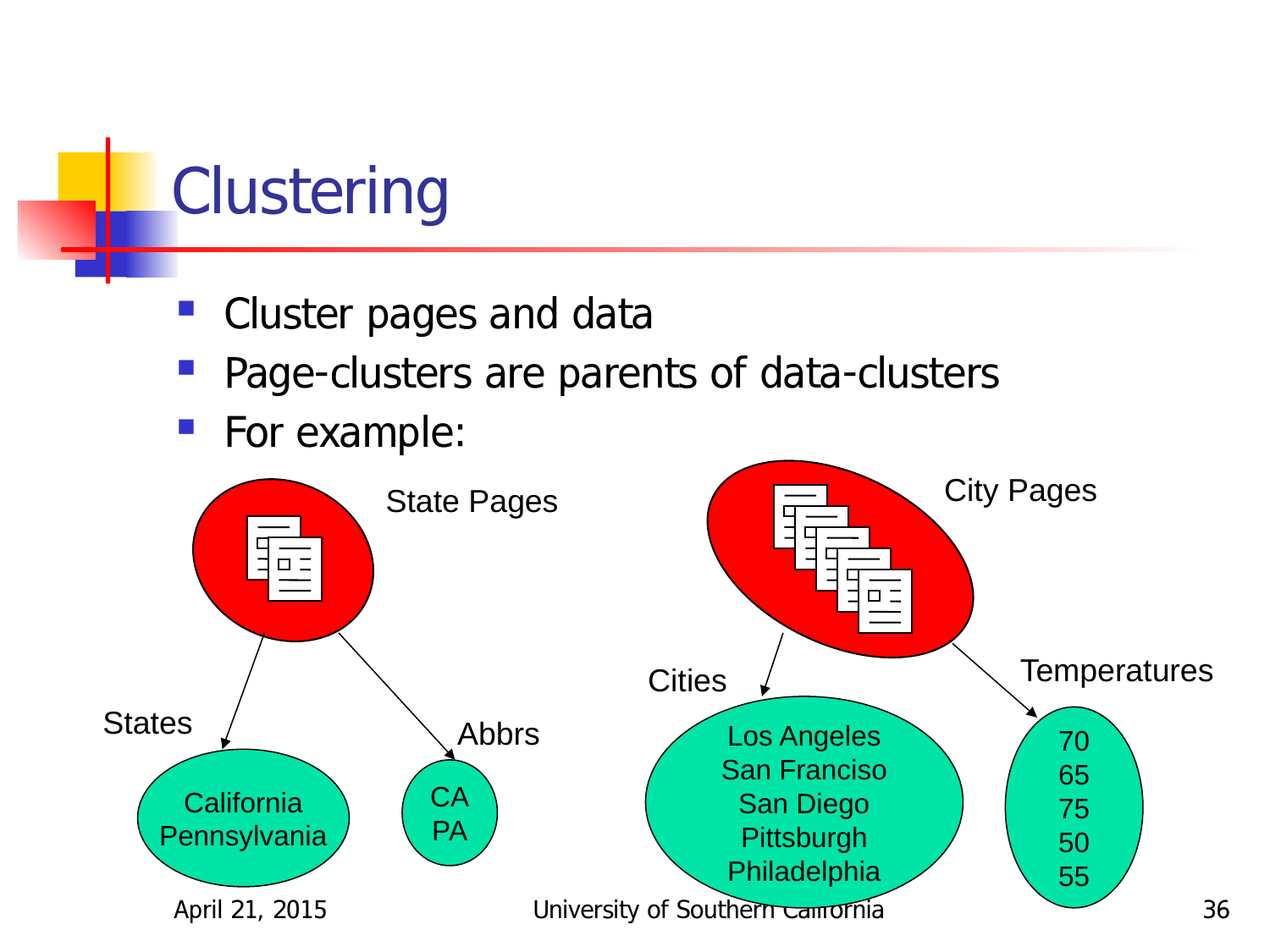

# Clustering
Cluster pages and data
Page-clusters are parents of data-clusters
For example:
City Pages
State Pages

Temperatures
Cities
States
Los Angeles
San Franciso
San Diego
Pittsburgh
Philadelphia
Abbrs
70
65
75
50
55
California
Pennsylvania
CA
PA
April 21, 2015
University of Southern California
36